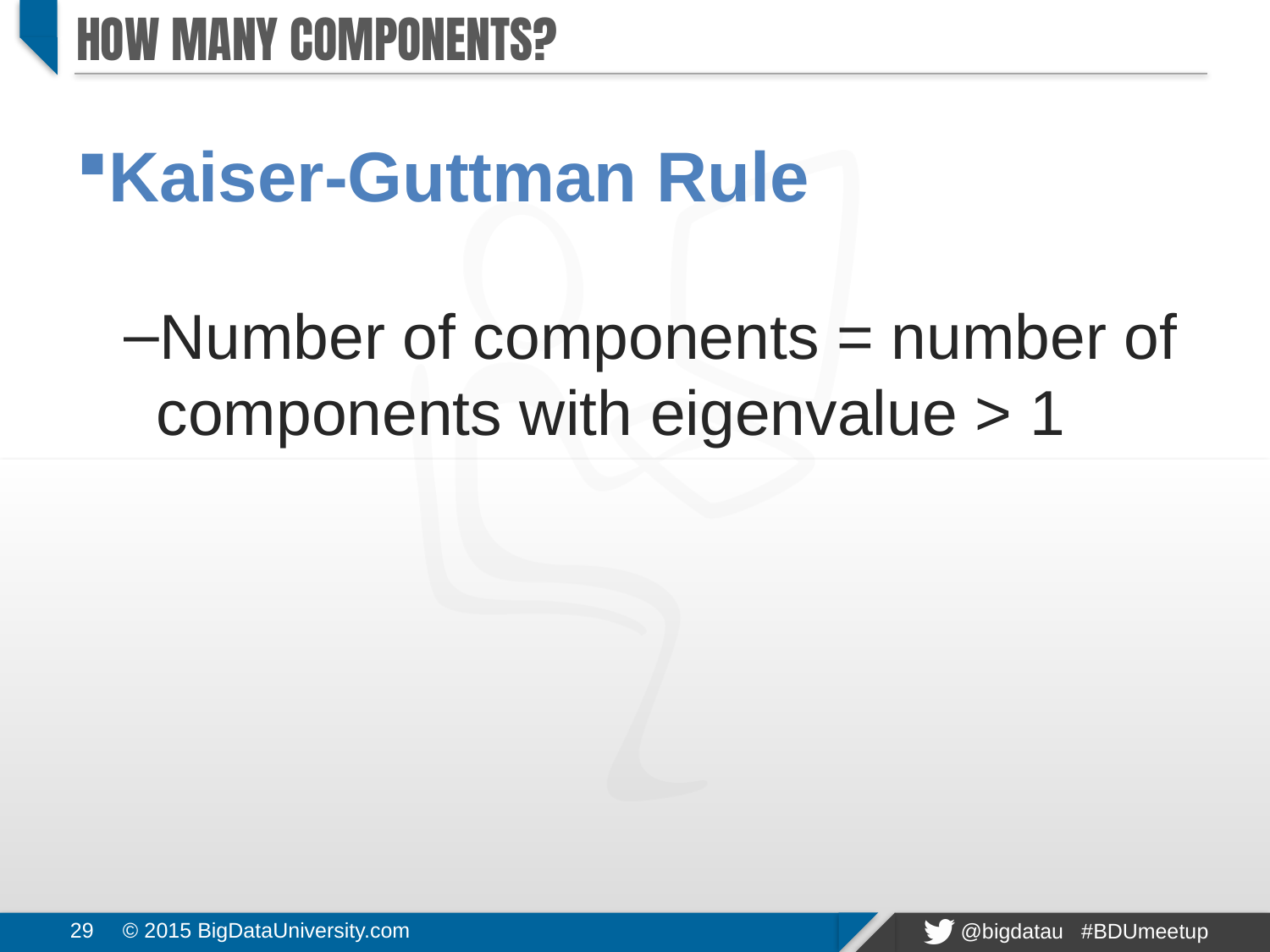

# How many components?
Kaiser-Guttman Rule

Number of components = number of components with eigenvalue > 1

29
© 2015 BigDataUniversity.com